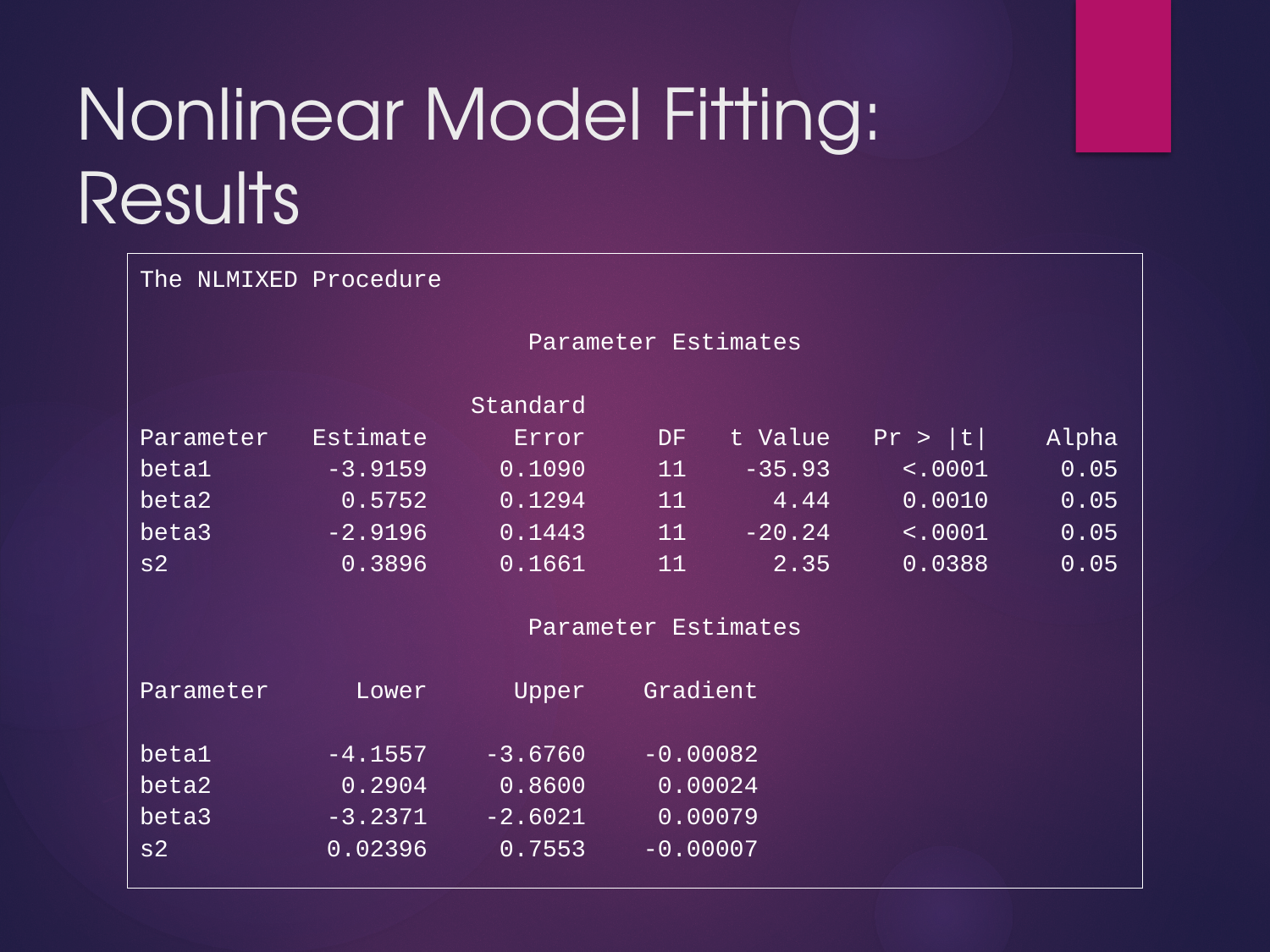

# Nonlinear Model Fitting: Results
The NLMIXED Procedure

                           Parameter Estimates

                       Standard
Parameter   Estimate      Error     DF   t Value   Pr > |t|    Alpha
beta1        -3.9159     0.1090     11    -35.93     <.0001     0.05
beta2         0.5752     0.1294     11      4.44     0.0010     0.05
beta3        -2.9196     0.1443     11    -20.24     <.0001     0.05
s2            0.3896     0.1661     11      2.35     0.0388     0.05

                           Parameter Estimates

Parameter      Lower      Upper    Gradient

beta1        -4.1557    -3.6760    -0.00082
beta2         0.2904     0.8600     0.00024
beta3        -3.2371    -2.6021     0.00079
s2           0.02396     0.7553    -0.00007